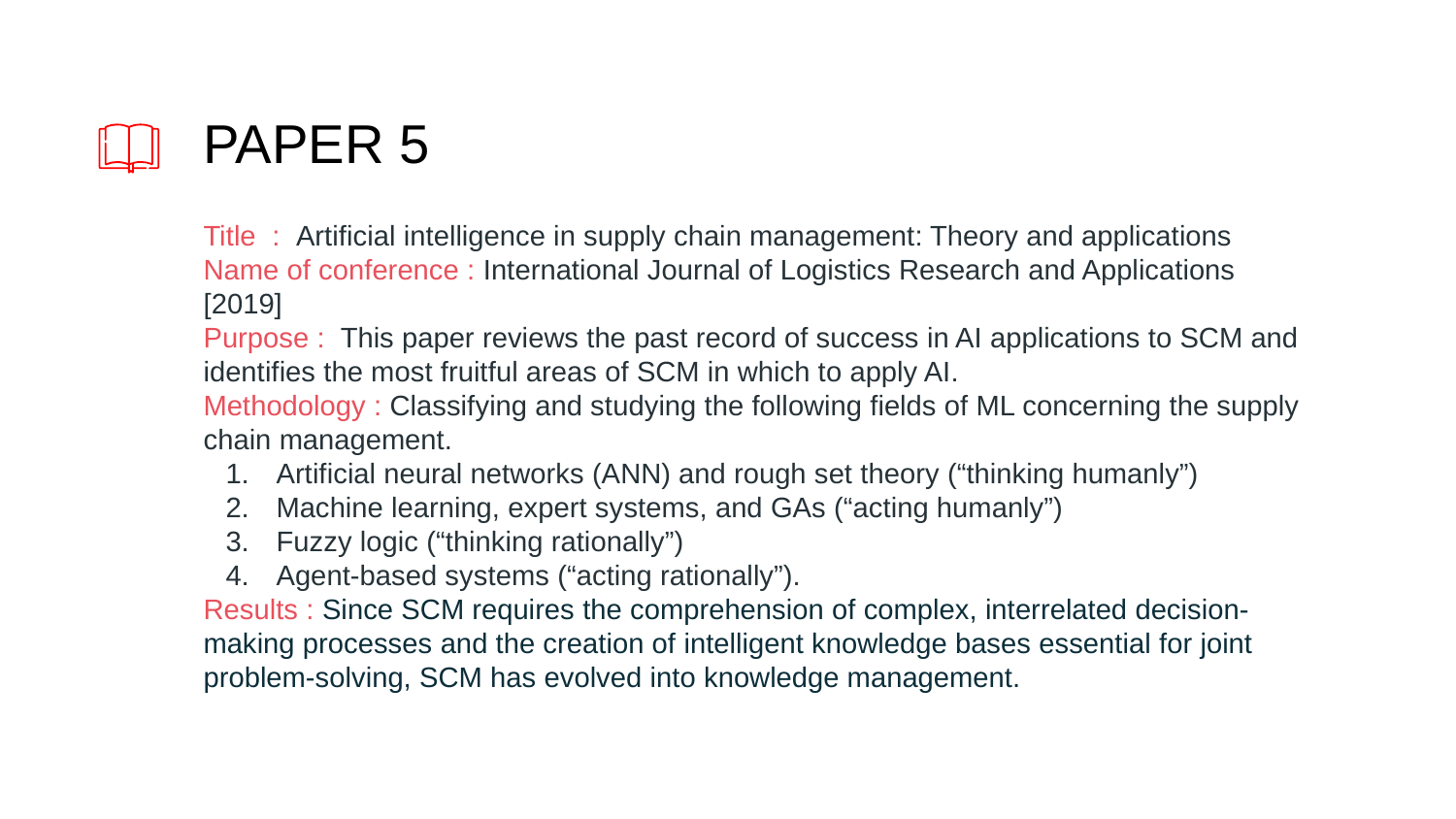

PAPER 5

Title  :  Artificial intelligence in supply chain management: Theory and applications
Name of conference : International Journal of Logistics Research and Applications [2019]
Purpose :  This paper reviews the past record of success in AI applications to SCM and identifies the most fruitful areas of SCM in which to apply AI.
Methodology : Classifying and studying the following fields of ML concerning the supply chain management.
Artificial neural networks (ANN) and rough set theory (“thinking humanly”)
Machine learning, expert systems, and GAs (“acting humanly”)
Fuzzy logic (“thinking rationally”)
Agent-based systems (“acting rationally”).
Results : Since SCM requires the comprehension of complex, interrelated decision-making processes and the creation of intelligent knowledge bases essential for joint problem-solving, SCM has evolved into knowledge management.